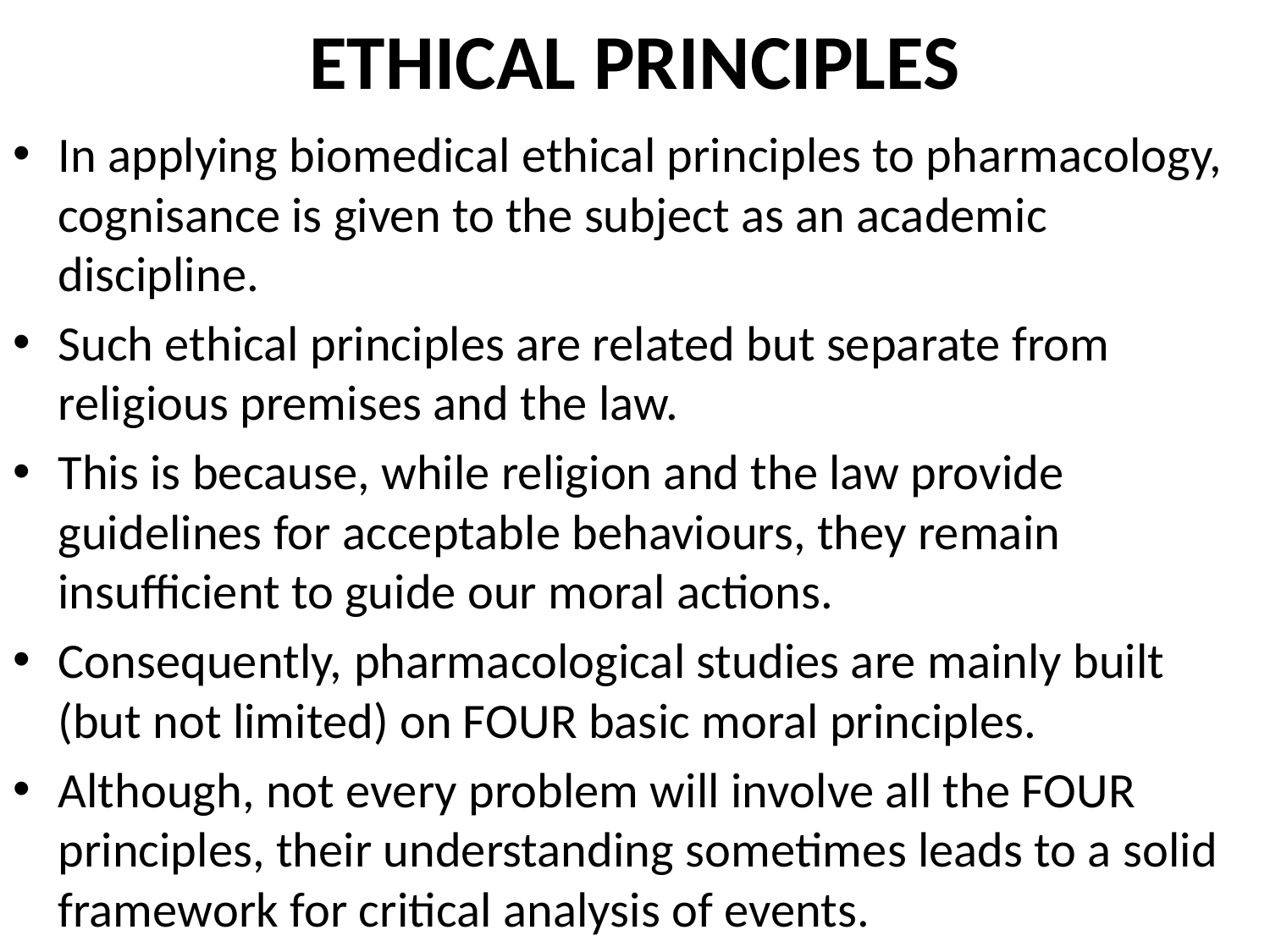

# ETHICAL PRINCIPLES
In applying biomedical ethical principles to pharmacology, cognisance is given to the subject as an academic discipline.
Such ethical principles are related but separate from religious premises and the law.
This is because, while religion and the law provide guidelines for acceptable behaviours, they remain insufficient to guide our moral actions.
Consequently, pharmacological studies are mainly built (but not limited) on FOUR basic moral principles.
Although, not every problem will involve all the FOUR principles, their understanding sometimes leads to a solid framework for critical analysis of events.